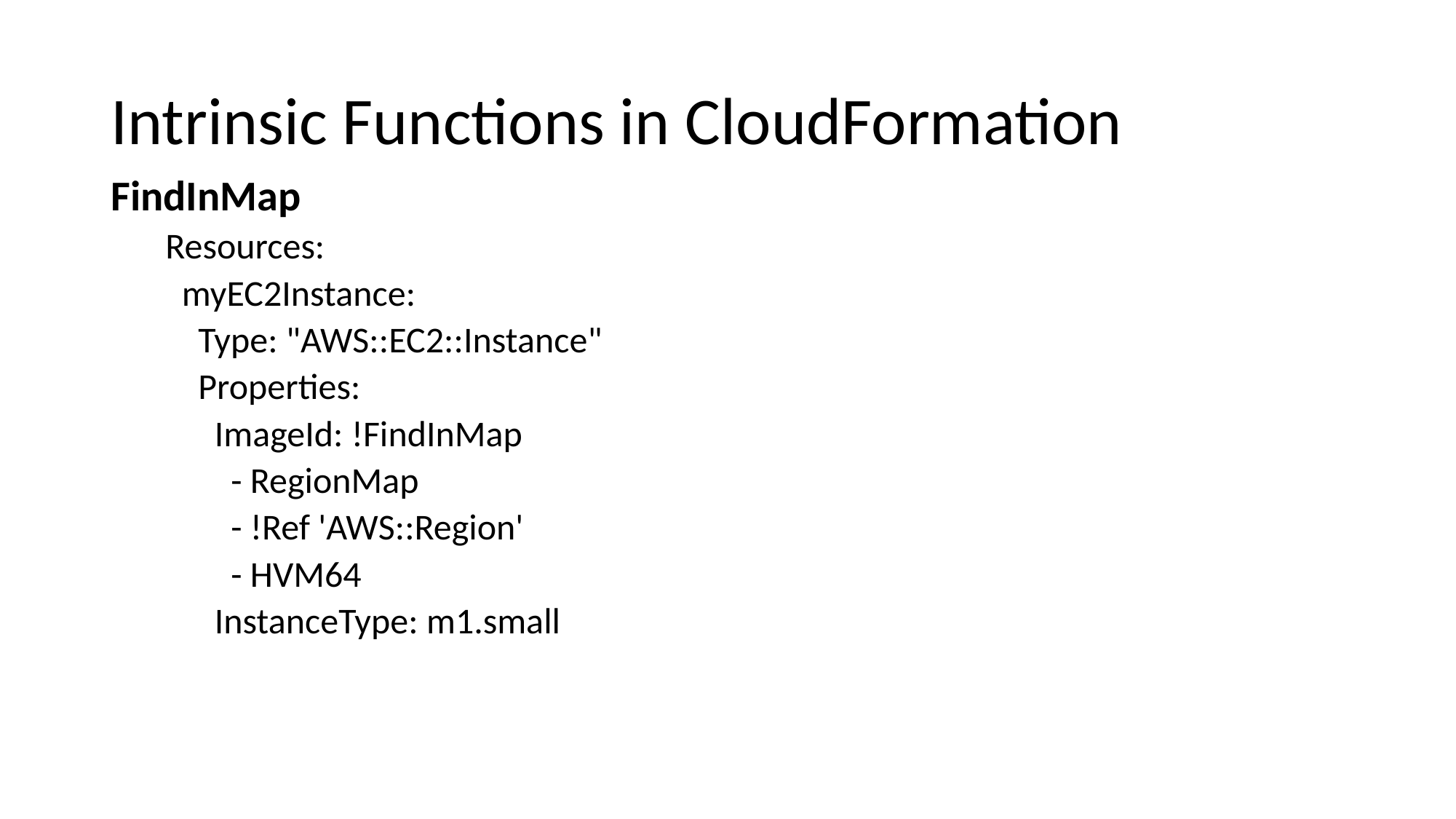

# Intrinsic Functions in CloudFormation
FindInMap
Resources:
  myEC2Instance:
    Type: "AWS::EC2::Instance"
    Properties:
      ImageId: !FindInMap
        - RegionMap
        - !Ref 'AWS::Region'
        - HVM64
      InstanceType: m1.small